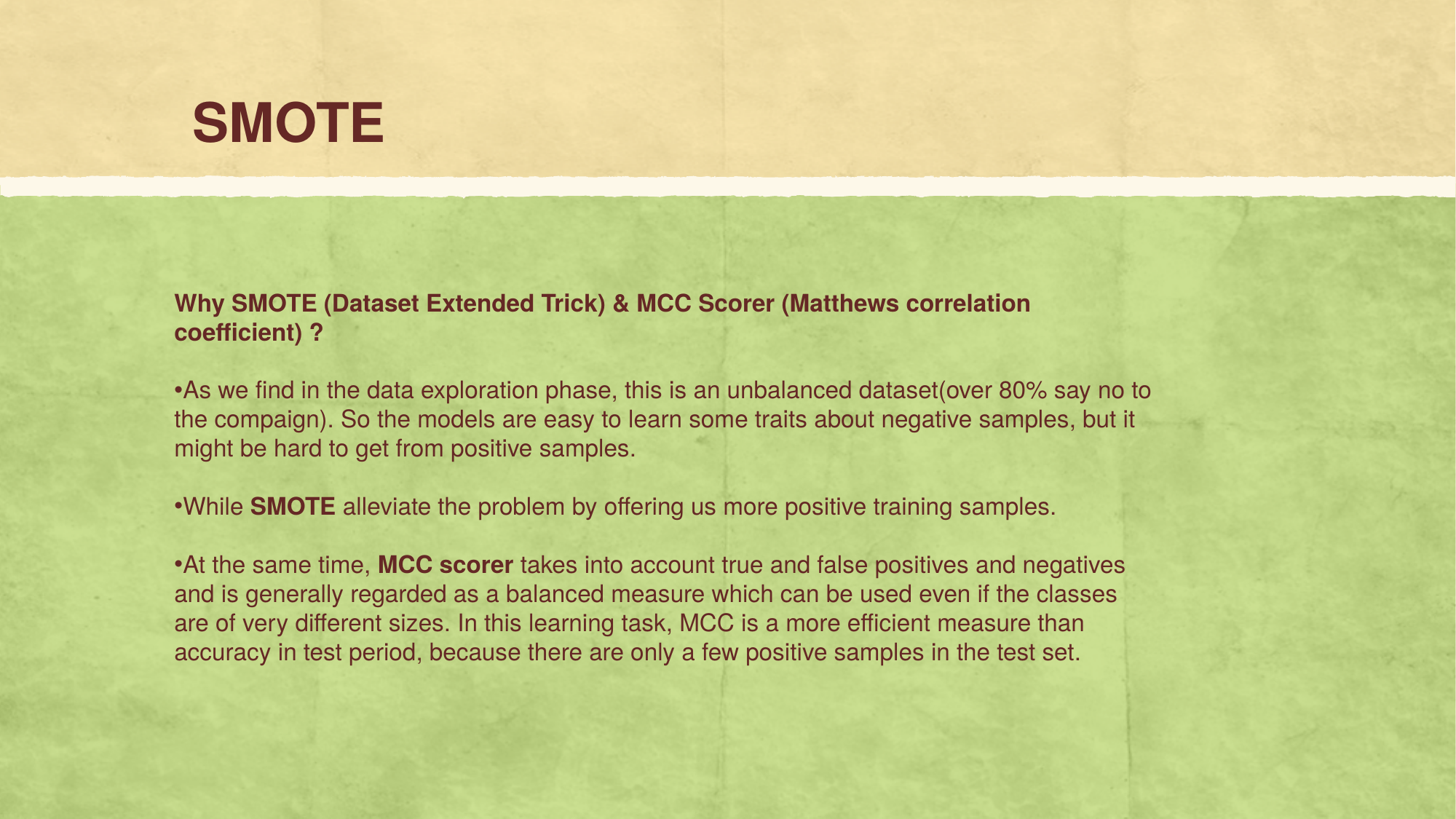

# SMOTE
Why SMOTE (Dataset Extended Trick) & MCC Scorer (Matthews correlation coefficient) ?

As we find in the data exploration phase, this is an unbalanced dataset(over 80% say no to the compaign). So the models are easy to learn some traits about negative samples, but it might be hard to get from positive samples.

While SMOTE alleviate the problem by offering us more positive training samples.

At the same time, MCC scorer takes into account true and false positives and negatives and is generally regarded as a balanced measure which can be used even if the classes are of very different sizes. In this learning task, MCC is a more efficient measure than accuracy in test period, because there are only a few positive samples in the test set.